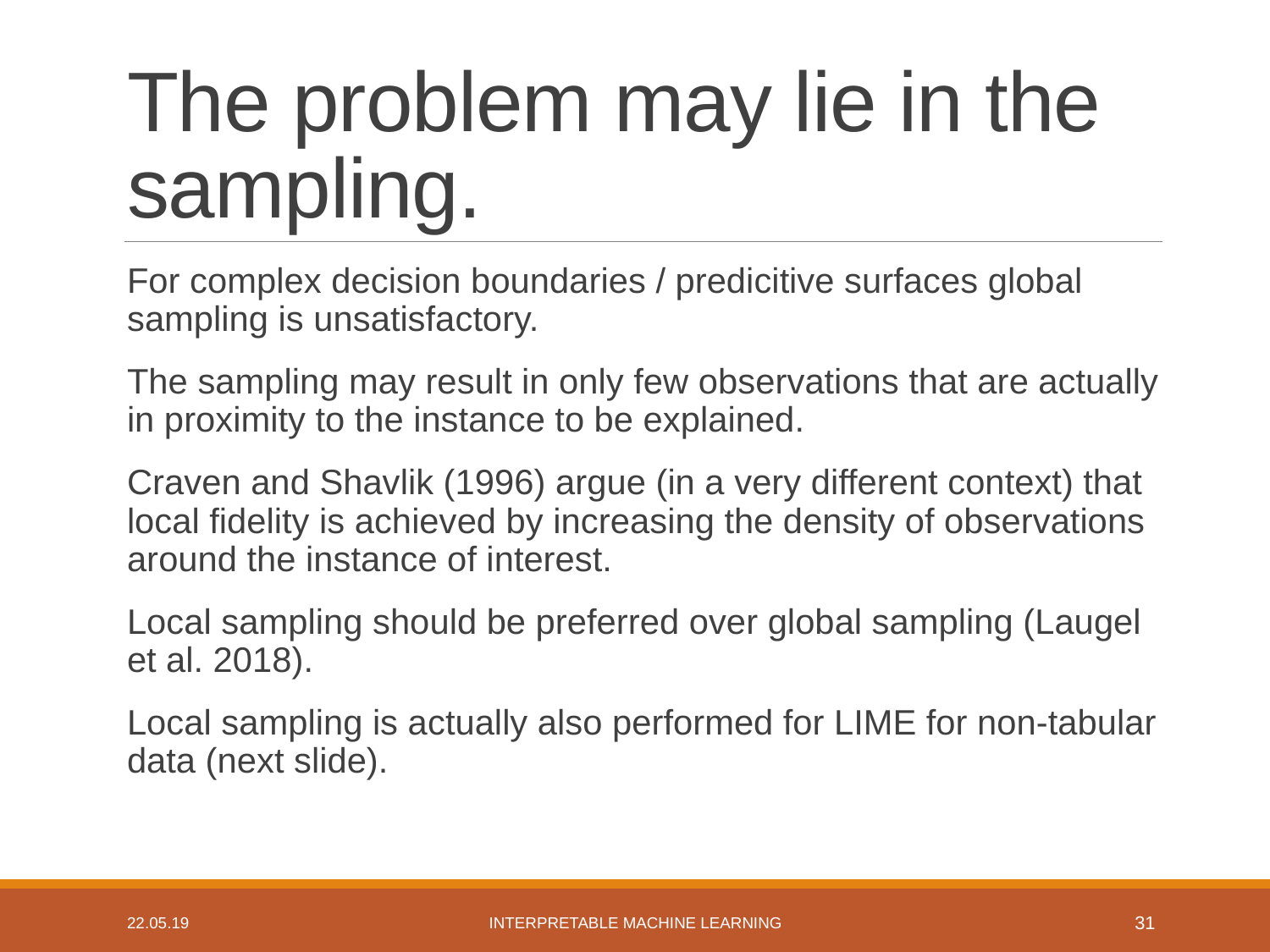

# The problem may lie in the sampling.
For complex decision boundaries / predicitive surfaces global sampling is unsatisfactory.
The sampling may result in only few observations that are actually in proximity to the instance to be explained.
Craven and Shavlik (1996) argue (in a very different context) that local fidelity is achieved by increasing the density of observations around the instance of interest.
Local sampling should be preferred over global sampling (Laugel et al. 2018).
Local sampling is actually also performed for LIME for non-tabular data (next slide).
22.05.19
Interpretable Machine Learning
31